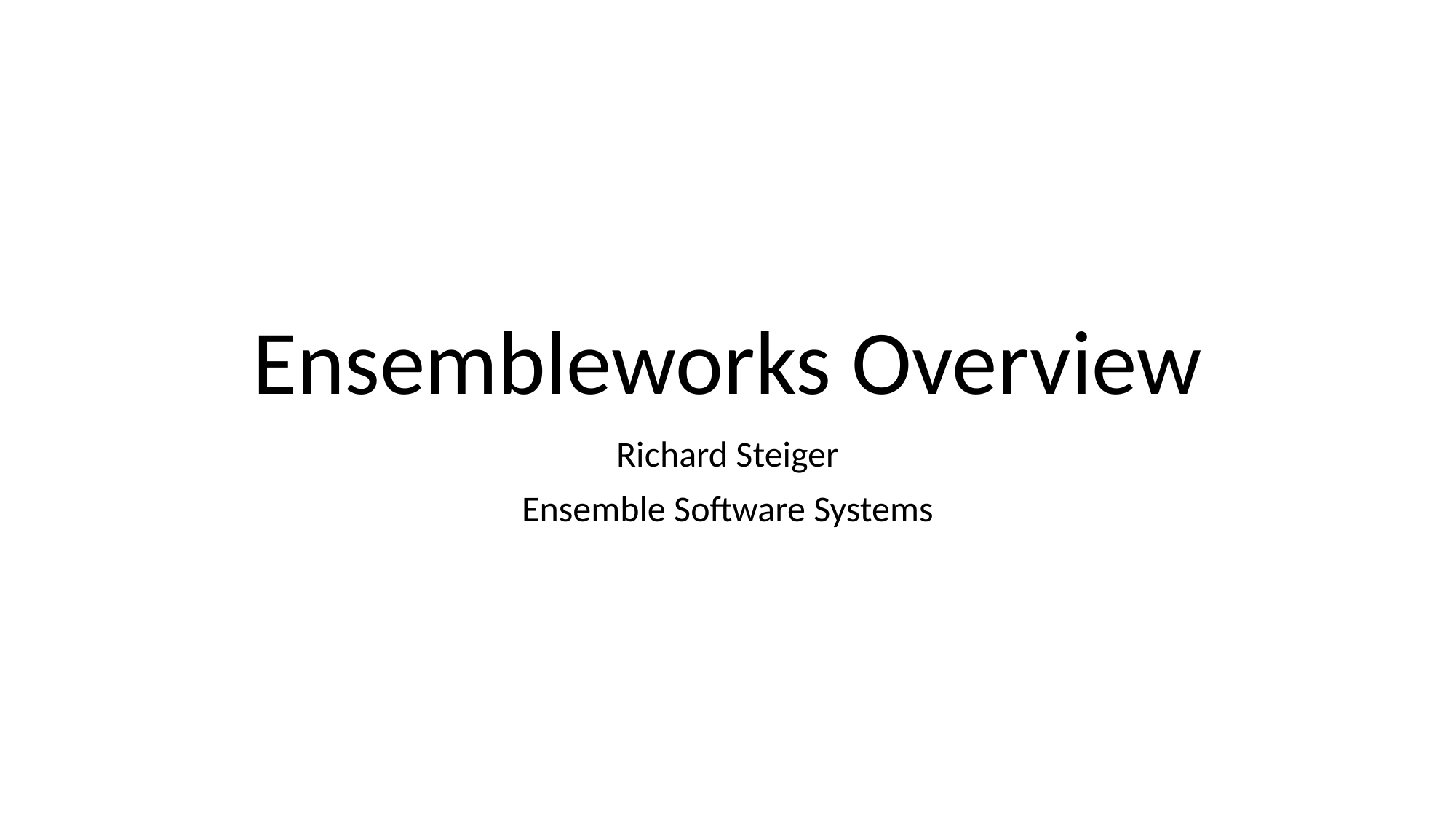

# Ensembleworks Overview
Richard Steiger
Ensemble Software Systems